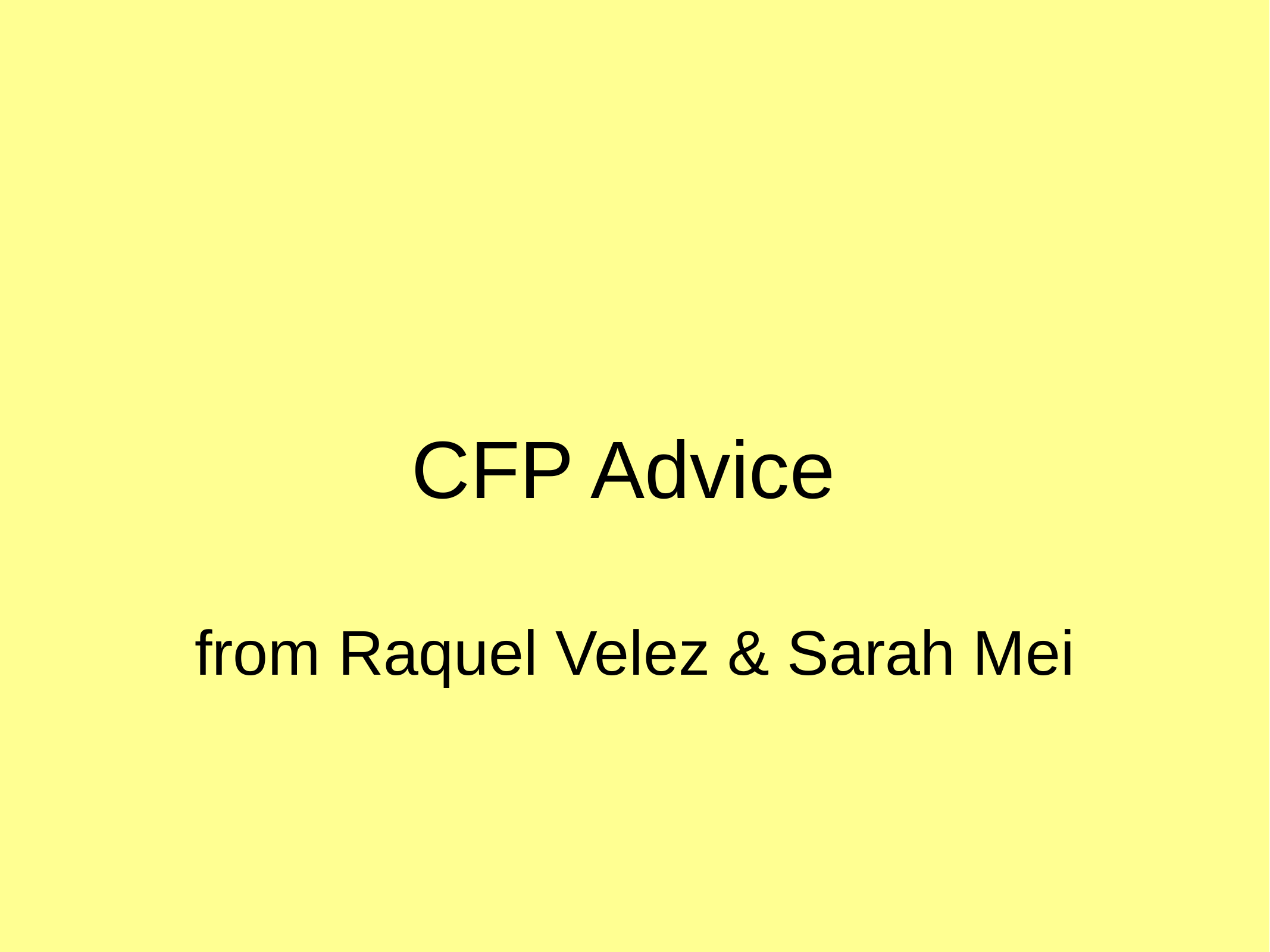

# CFP Advice

from Raquel Velez & Sarah Mei